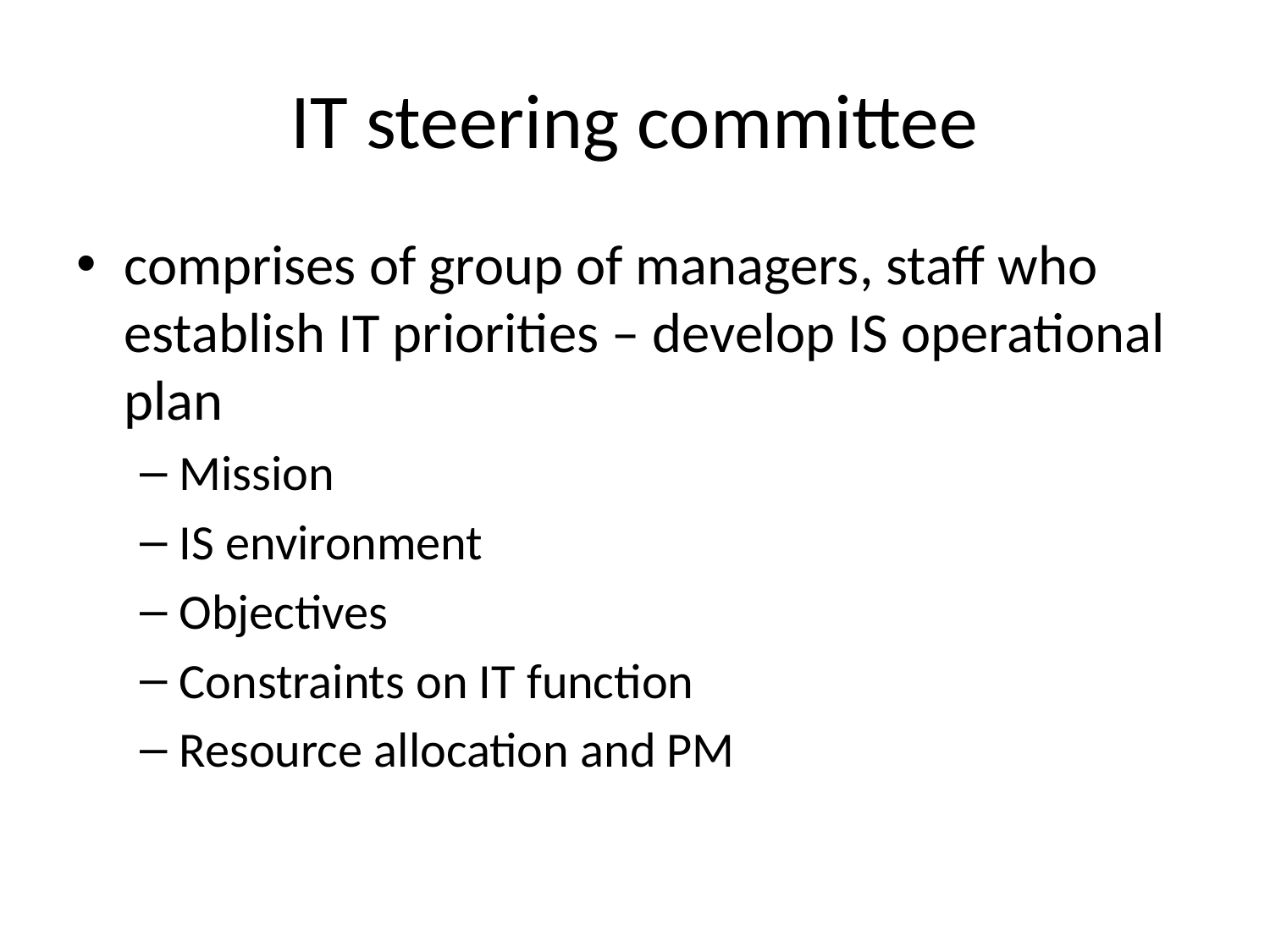

# IT steering committee
comprises of group of managers, staff who establish IT priorities – develop IS operational plan
Mission
IS environment
Objectives
Constraints on IT function
Resource allocation and PM